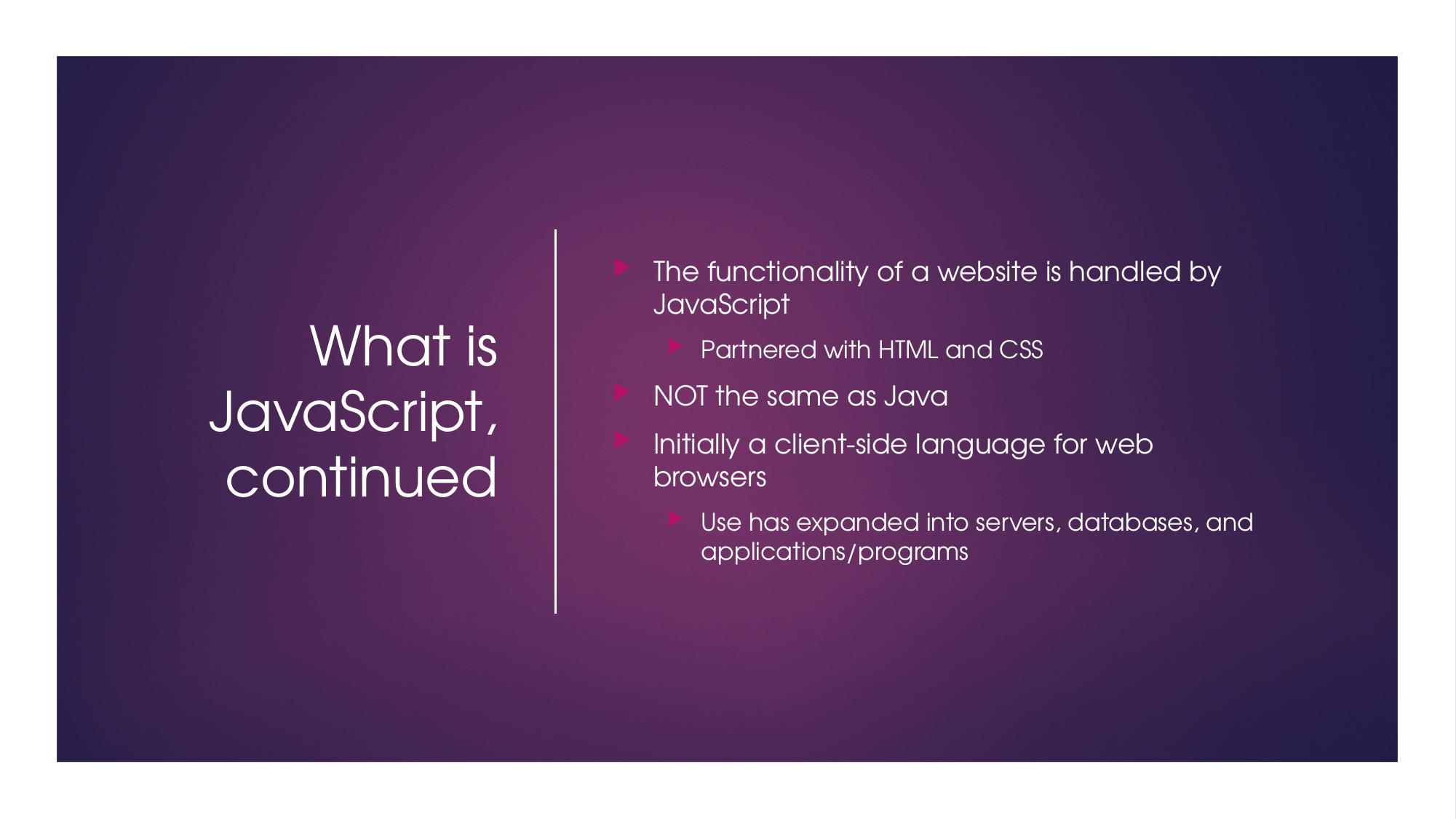

# What is JavaScript, continued
The functionality of a website is handled by JavaScript
Partnered with HTML and CSS
NOT the same as Java
Initially a client-side language for web browsers
Use has expanded into servers, databases, and applications/programs